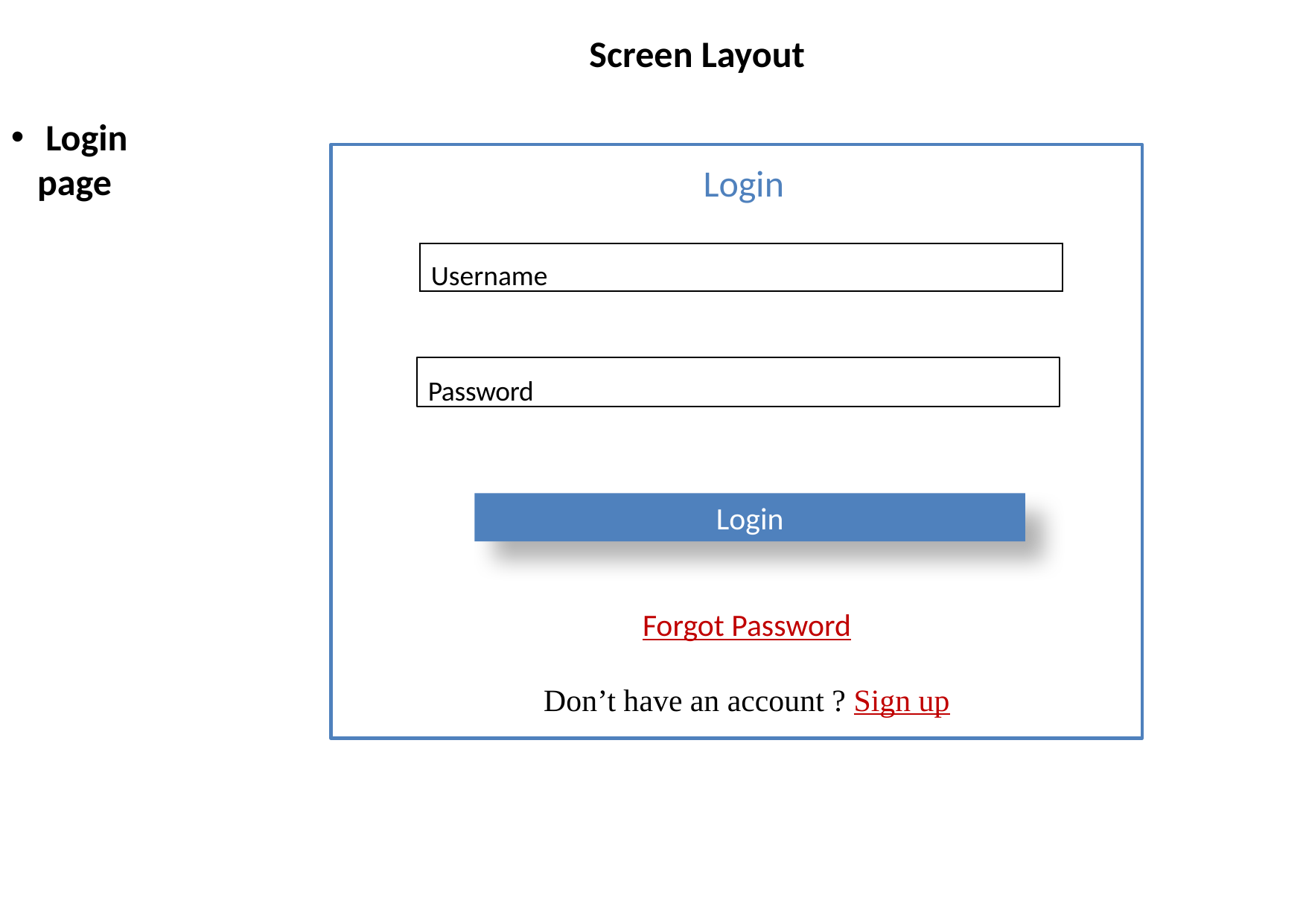

Screen Layout
 Login page

Login
Username
Password
Login

Forgot Password

Don’t have an account ? Sign up